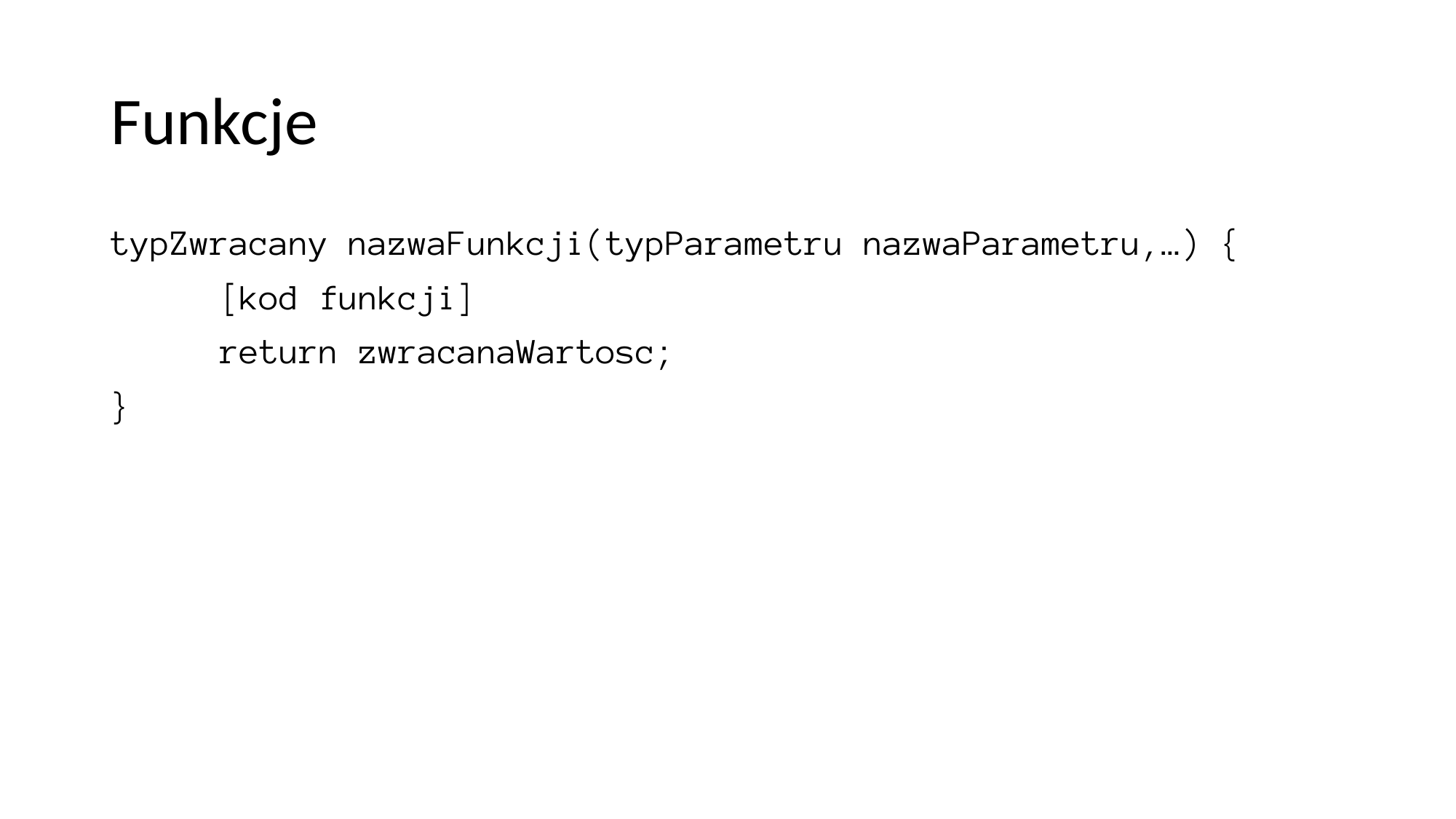

# Funkcje
typZwracany nazwaFunkcji(typParametru nazwaParametru,…) {
	[kod funkcji]
	return zwracanaWartosc;
}